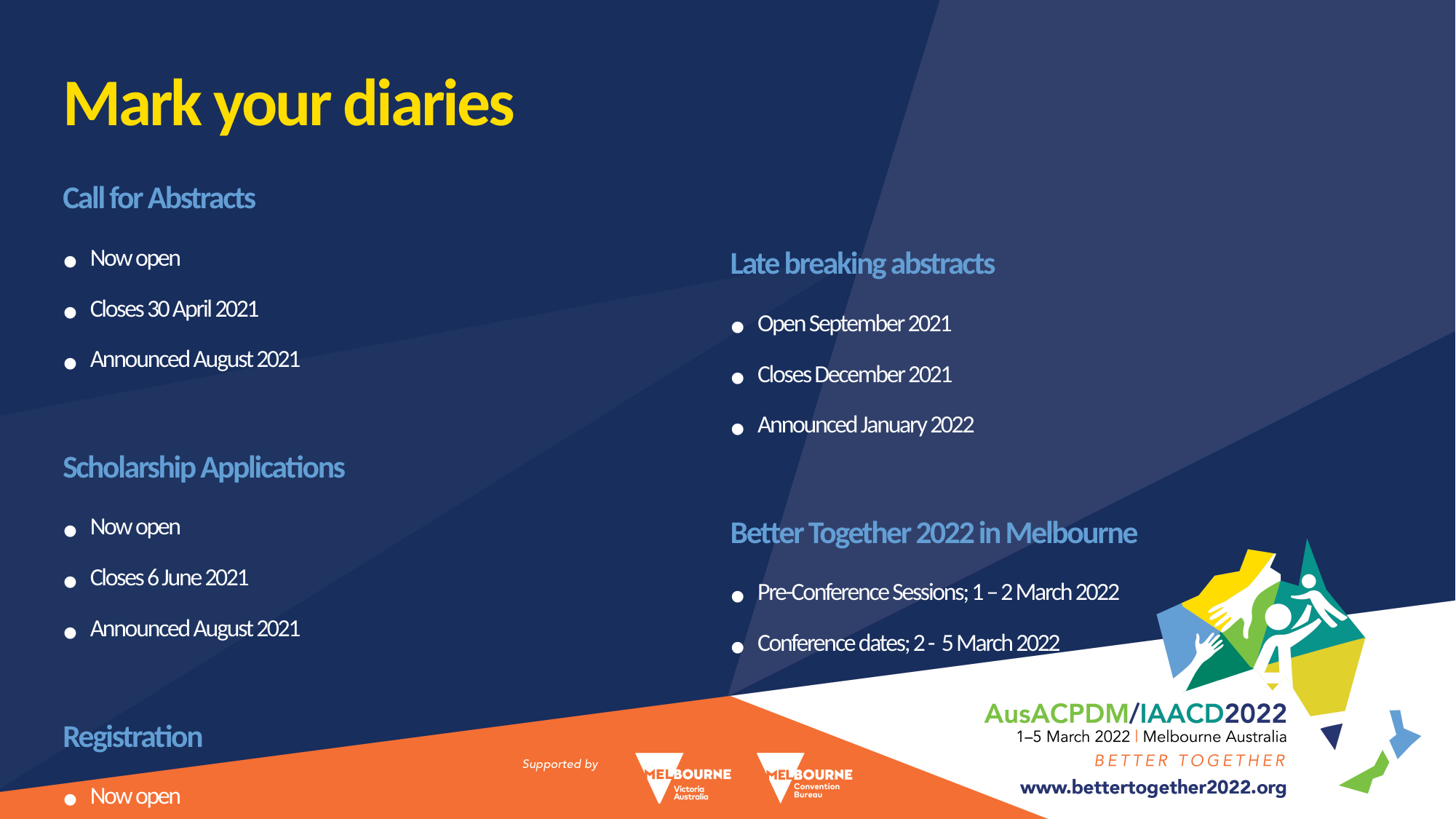

# Mark your diaries
Call for Abstracts
Now open
Closes 30 April 2021
Announced August 2021

Scholarship Applications
Now open
Closes 6 June 2021
Announced August 2021

Registration
Now open
Early bird closes 1 November 2021

Late breaking abstracts
Open September 2021
Closes December 2021
Announced January 2022

Better Together 2022 in Melbourne
Pre-Conference Sessions; 1 – 2 March 2022
Conference dates; 2 -  5 March 2022